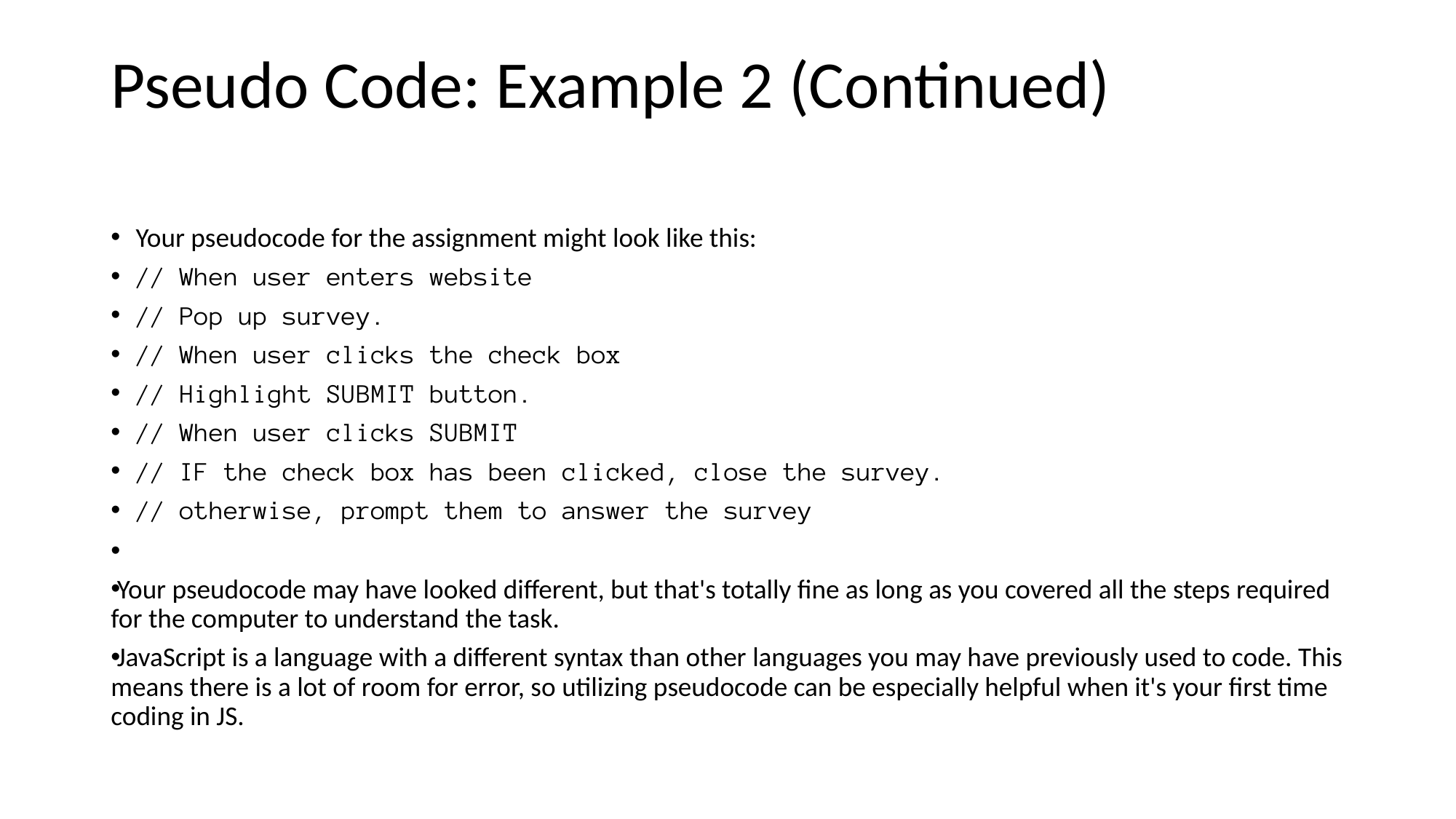

# Pseudo Code: Example 2 (Continued)

Your pseudocode for the assignment might look like this:
// When user enters website
// Pop up survey.
// When user clicks the check box
// Highlight SUBMIT button.
// When user clicks SUBMIT
// IF the check box has been clicked, close the survey.
// otherwise, prompt them to answer the survey

Your pseudocode may have looked different, but that's totally fine as long as you covered all the steps required for the computer to understand the task.
JavaScript is a language with a different syntax than other languages you may have previously used to code. This means there is a lot of room for error, so utilizing pseudocode can be especially helpful when it's your first time coding in JS.